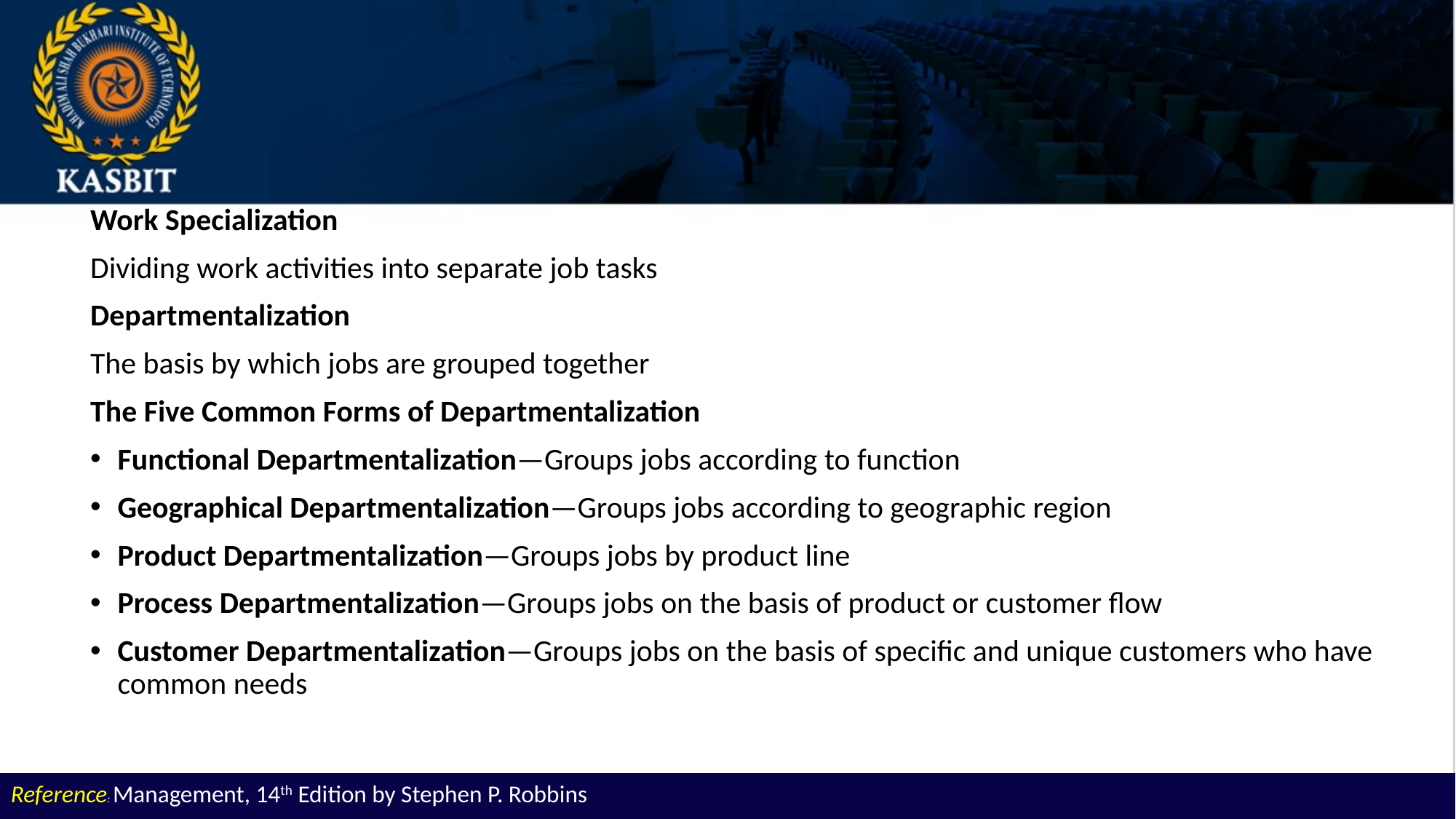

Work Specialization
Dividing work activities into separate job tasks
Departmentalization
The basis by which jobs are grouped together
The Five Common Forms of Departmentalization
Functional Departmentalization—Groups jobs according to function
Geographical Departmentalization—Groups jobs according to geographic region
Product Departmentalization—Groups jobs by product line
Process Departmentalization—Groups jobs on the basis of product or customer flow
Customer Departmentalization—Groups jobs on the basis of specific and unique customers who have common needs
Reference: Management, 14th Edition by Stephen P. Robbins